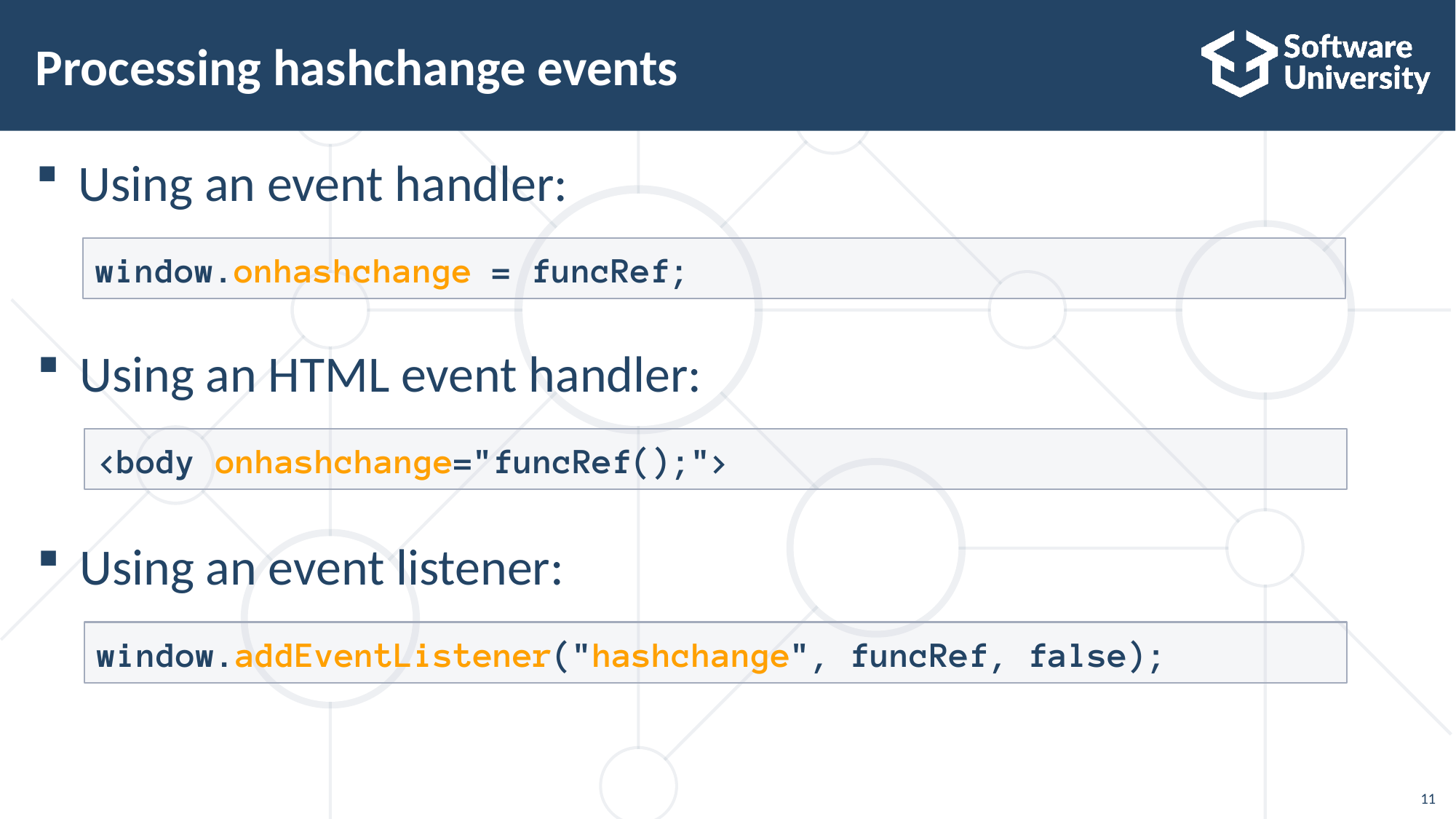

# Processing hashchange events
Using an event handler:
window.onhashchange = funcRef;
Using an HTML event handler:
<body onhashchange="funcRef();">
Using an event listener:
window.addEventListener("hashchange", funcRef, false);
11